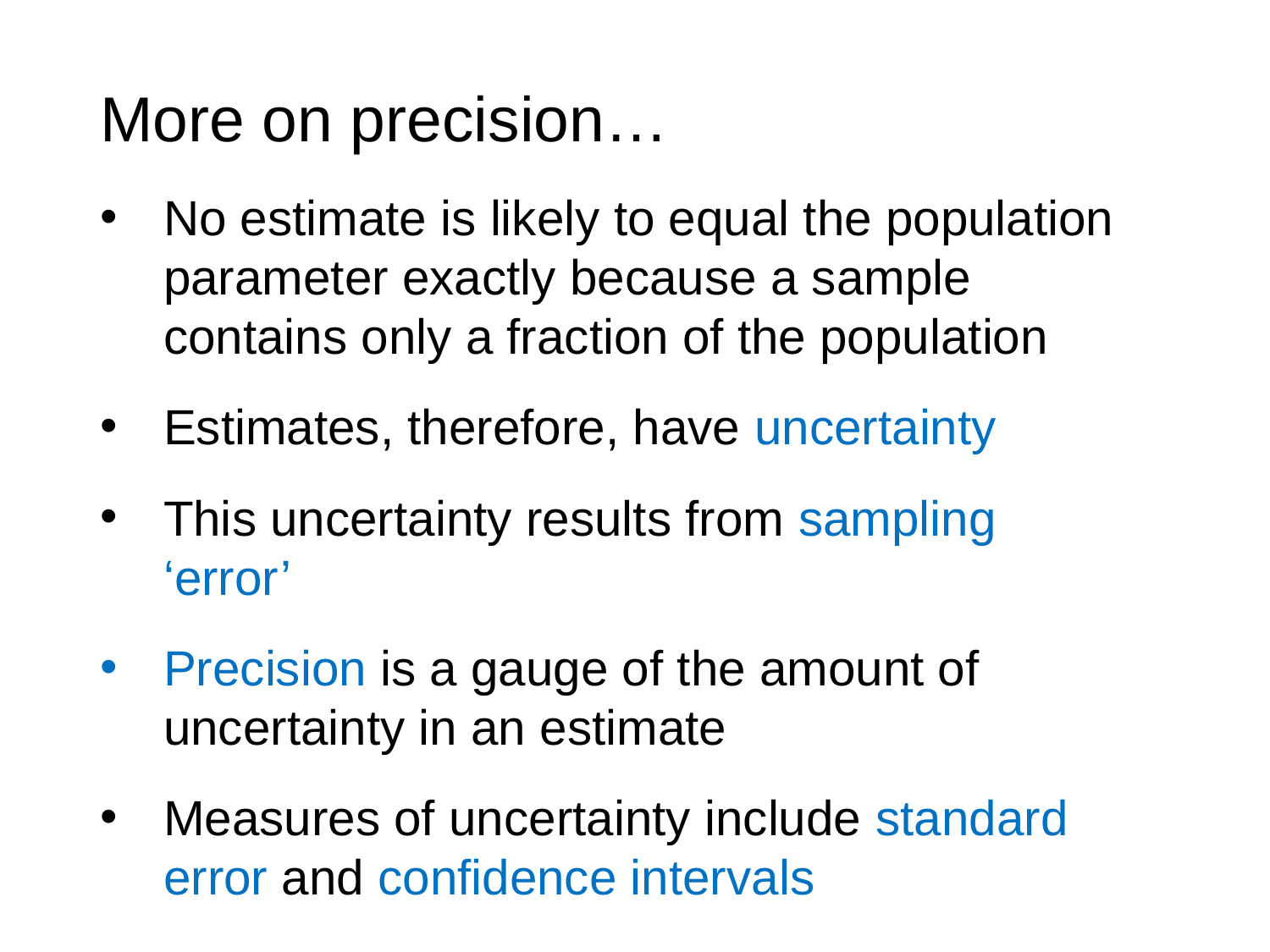

More on precision…
No estimate is likely to equal the population parameter exactly because a sample contains only a fraction of the population
Estimates, therefore, have uncertainty
This uncertainty results from sampling ‘error’
Precision is a gauge of the amount of uncertainty in an estimate
Measures of uncertainty include standard error and confidence intervals